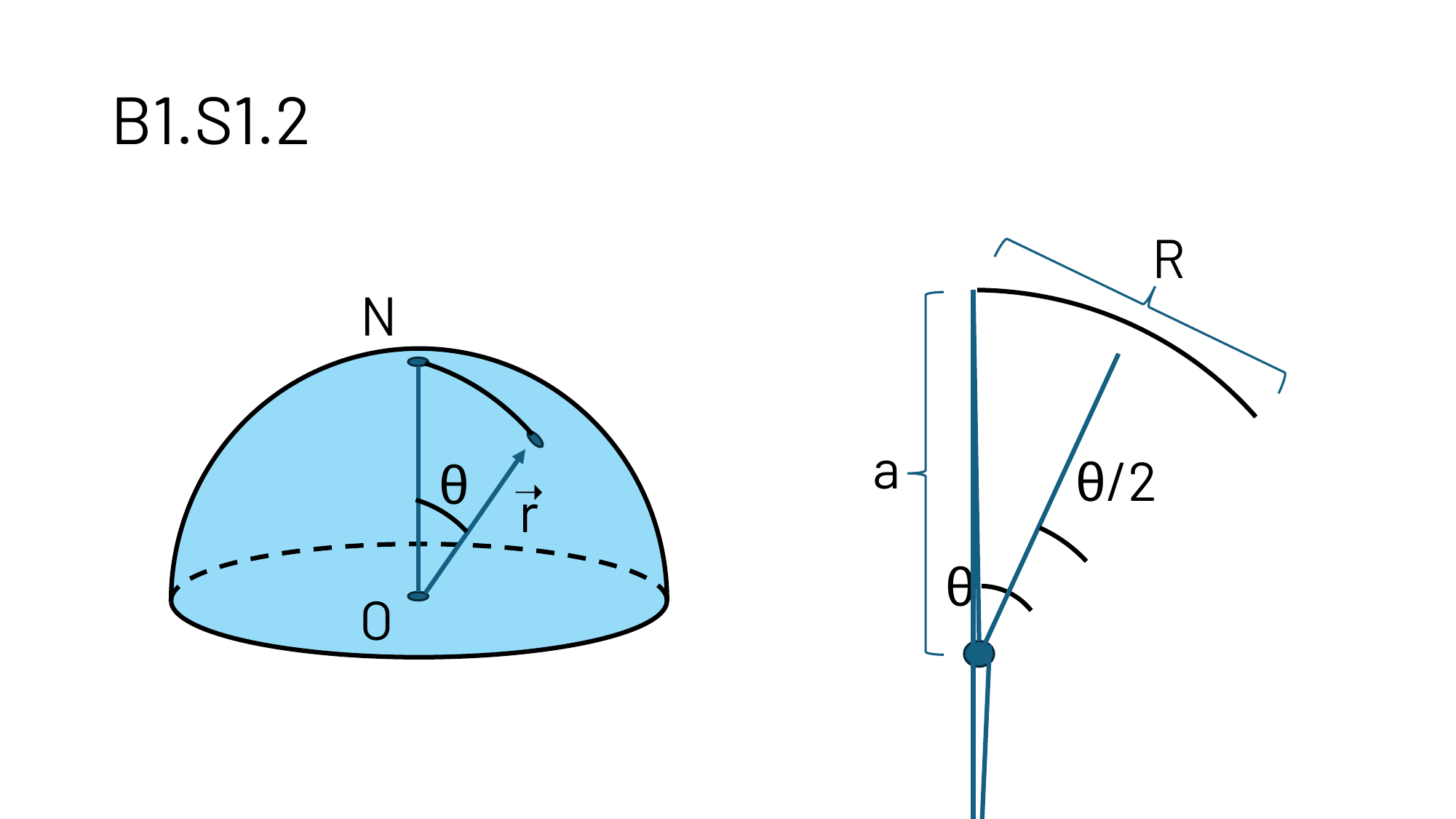

# B1.S1.2

R
N

a

θ/2
θ
➝
r

θ
O